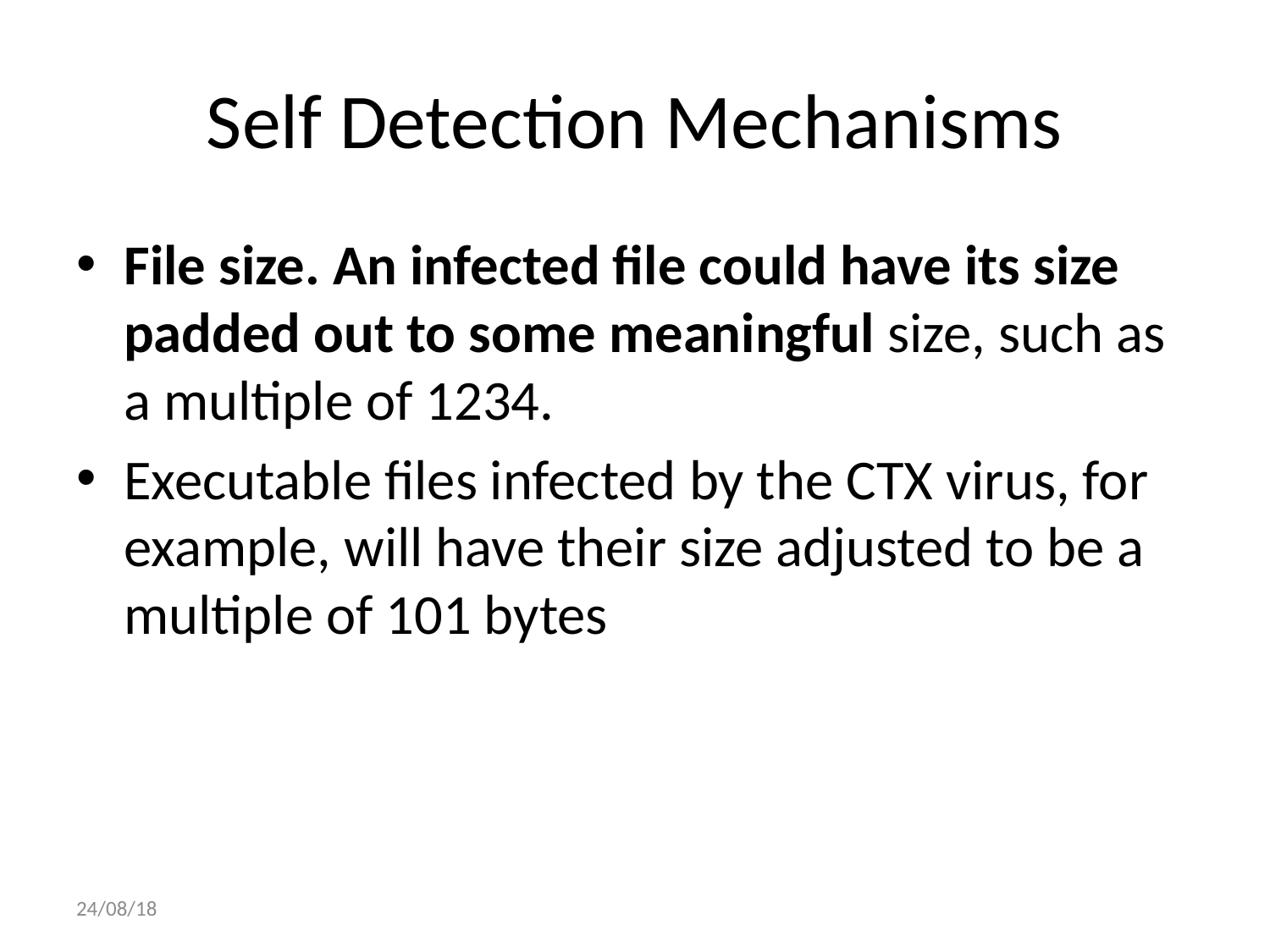

24/08/18
# Self Detection Mechanisms
File size. An infected file could have its size padded out to some meaningful size, such as a multiple of 1234.
Executable files infected by the CTX virus, for example, will have their size adjusted to be a multiple of 101 bytes